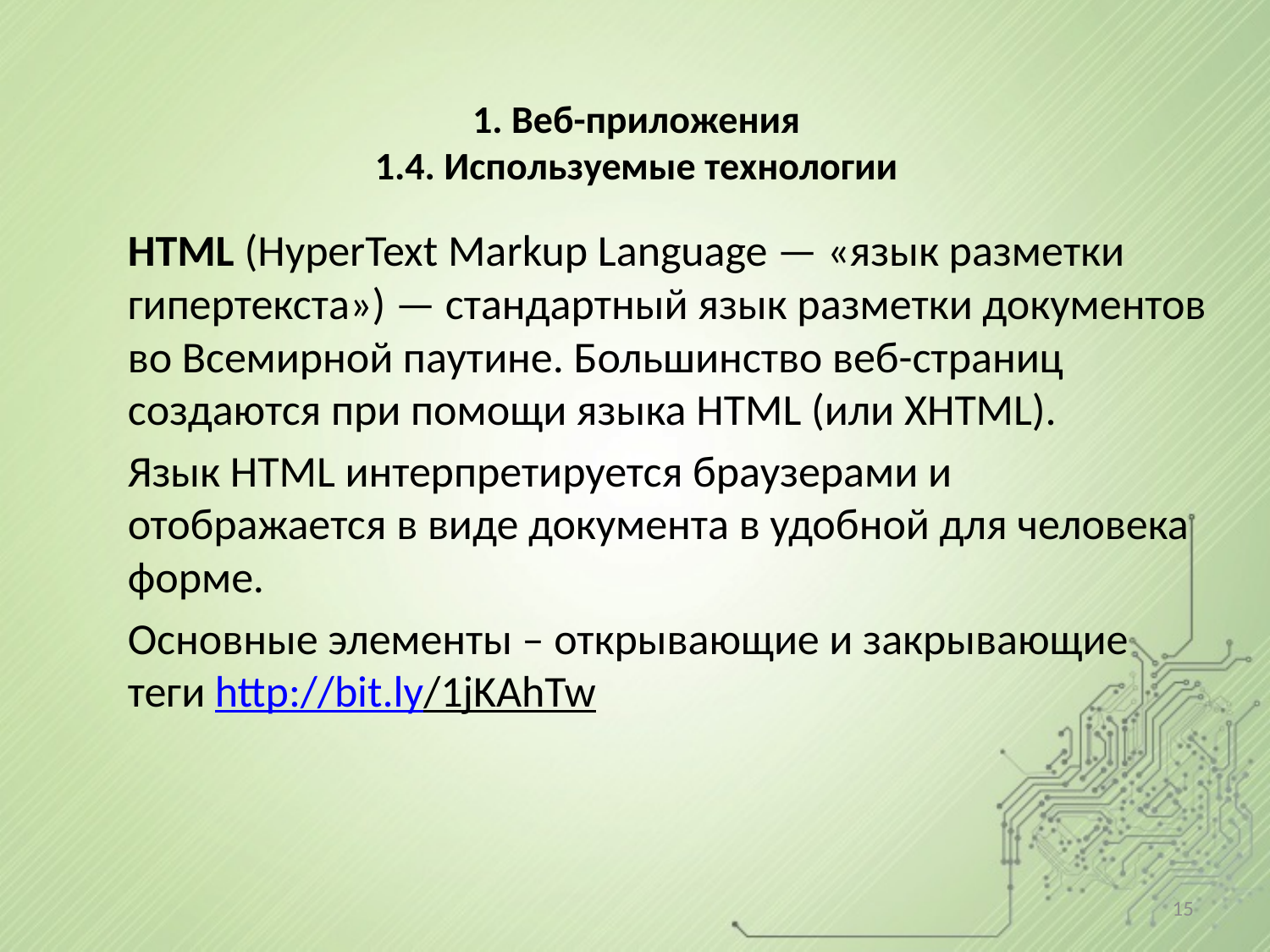

# 1. Веб-приложения 1.4. Используемые технологии
HTML (HyperText Markup Language — «язык разметки гипертекста») — стандартный язык разметки документов во Всемирной паутине. Большинство веб-страниц создаются при помощи языка HTML (или XHTML).
Язык HTML интерпретируется браузерами и отображается в виде документа в удобной для человека форме.
Основные элементы – открывающие и закрывающие теги http://bit.ly/1jKAhTw
15